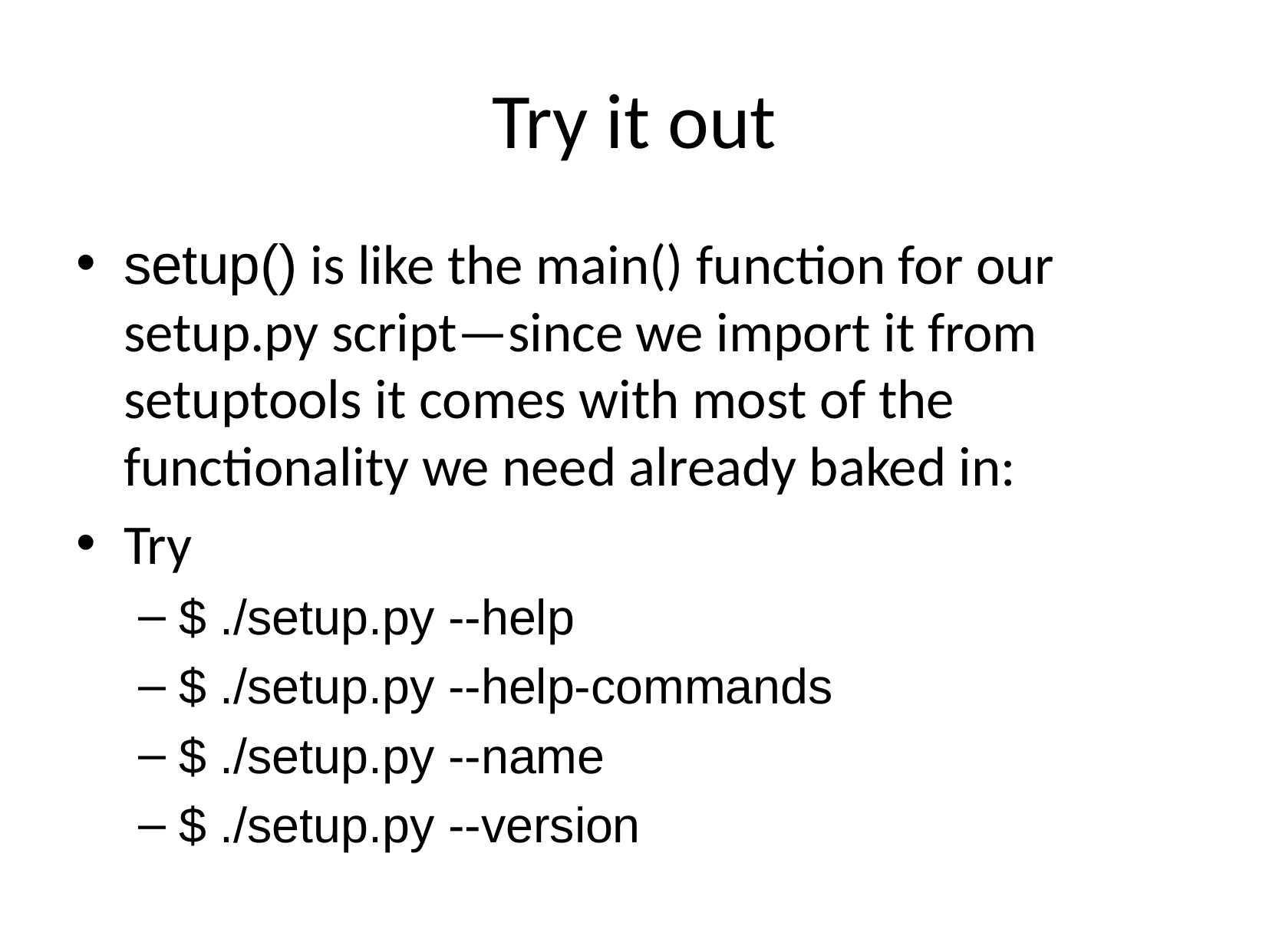

# Try it out
setup() is like the main() function for our setup.py script—since we import it from setuptools it comes with most of the functionality we need already baked in:
Try
$ ./setup.py --help
$ ./setup.py --help-commands
$ ./setup.py --name
$ ./setup.py --version